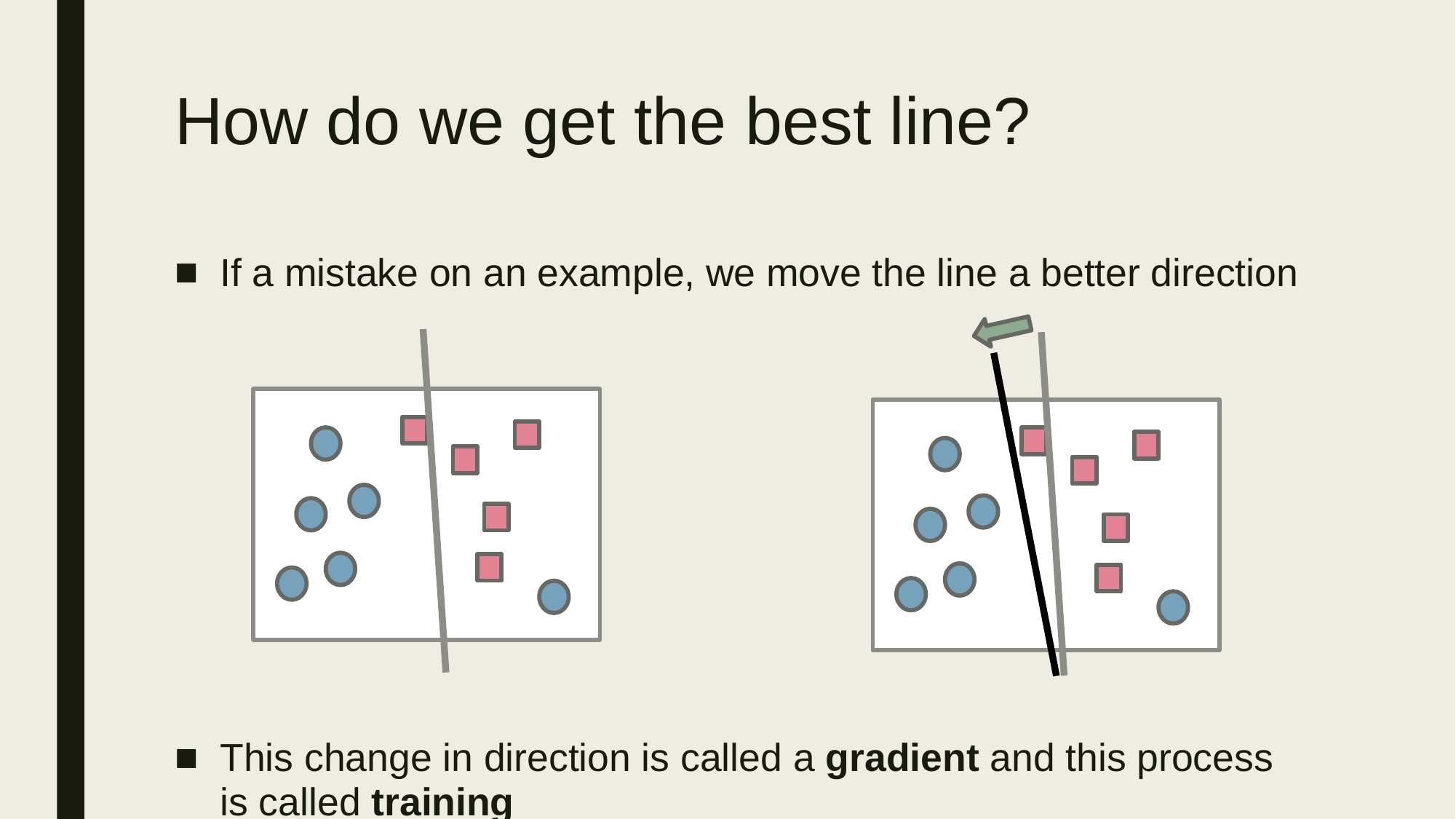

# How do we get the best line?
If a mistake on an example, we move the line a better direction

This change in direction is called a gradient and this process is called training